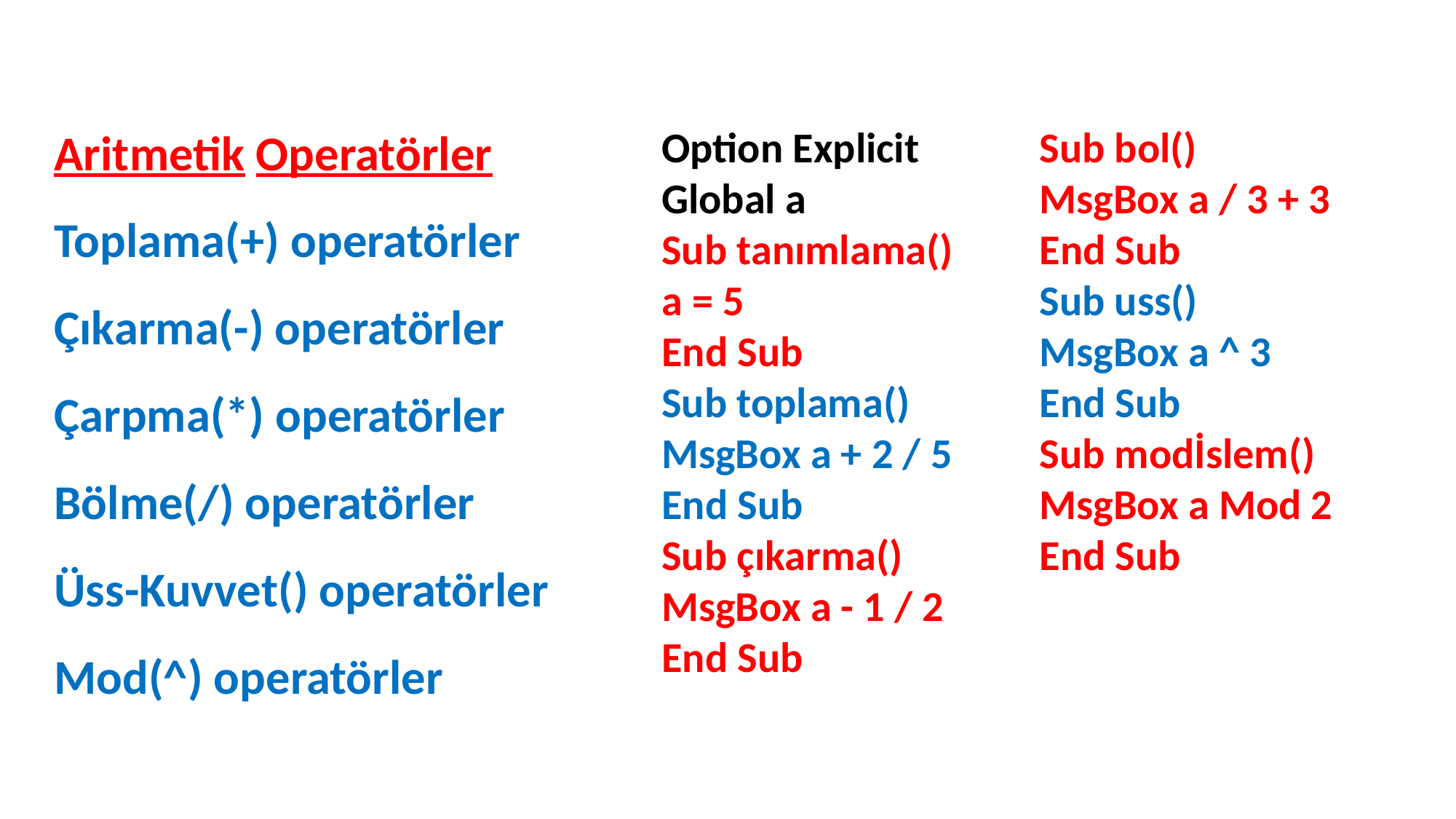

Aritmetik Operatörler
Toplama(+) operatörler
Çıkarma(-) operatörler
Çarpma(*) operatörler
Bölme(/) operatörler
Üss-Kuvvet() operatörler
Mod(^) operatörler
Option Explicit
Global a
Sub tanımlama()
a = 5
End Sub
Sub toplama()
MsgBox a + 2 / 5
End Sub
Sub çıkarma()
MsgBox a - 1 / 2
End Sub
Sub bol()
MsgBox a / 3 + 3
End Sub
Sub uss()
MsgBox a ^ 3
End Sub
Sub modİslem()
MsgBox a Mod 2
End Sub